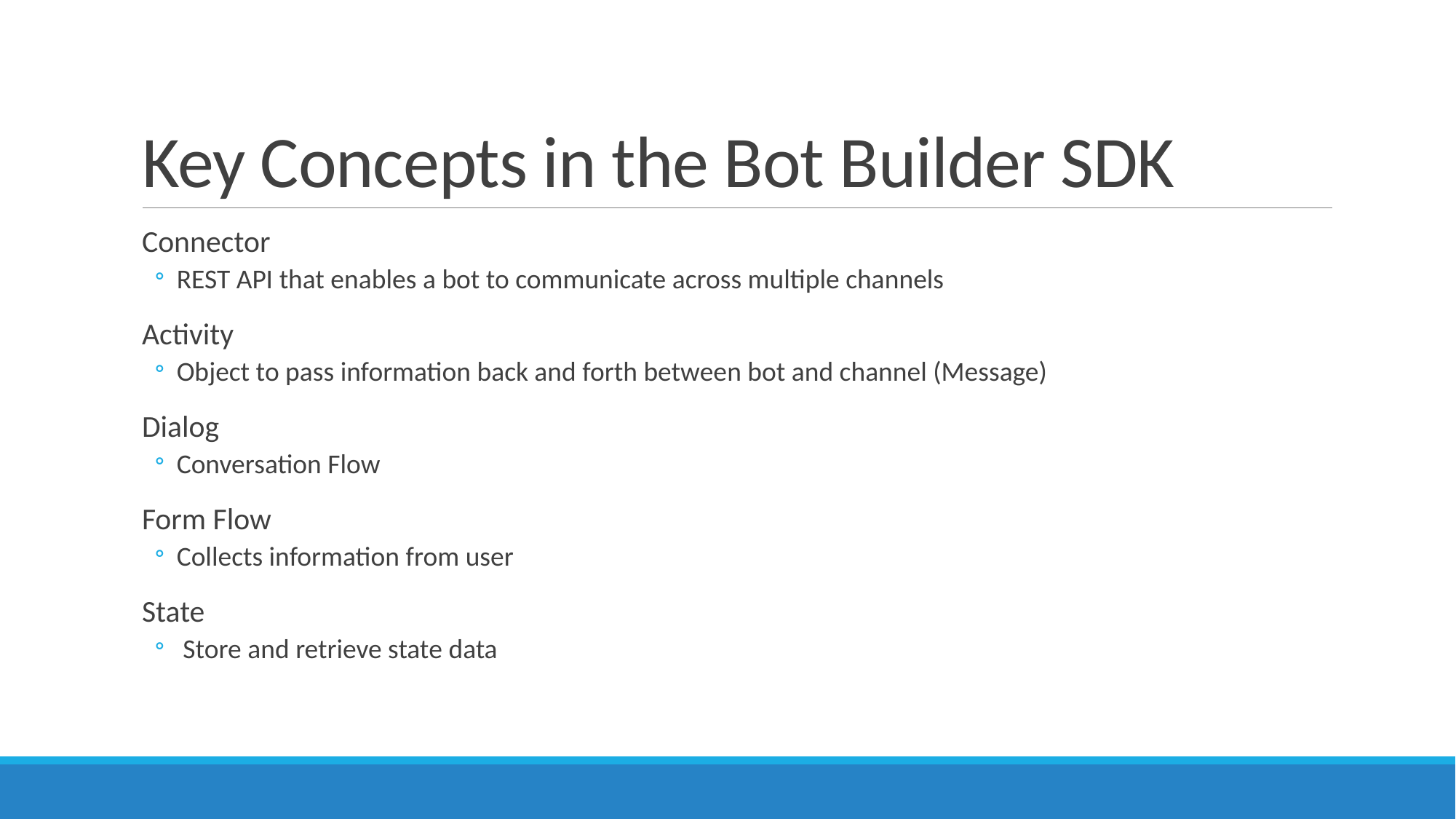

# Key Concepts in the Bot Builder SDK
Connector
REST API that enables a bot to communicate across multiple channels
Activity
Object to pass information back and forth between bot and channel (Message)
Dialog
Conversation Flow
Form Flow
Collects information from user
State
 Store and retrieve state data